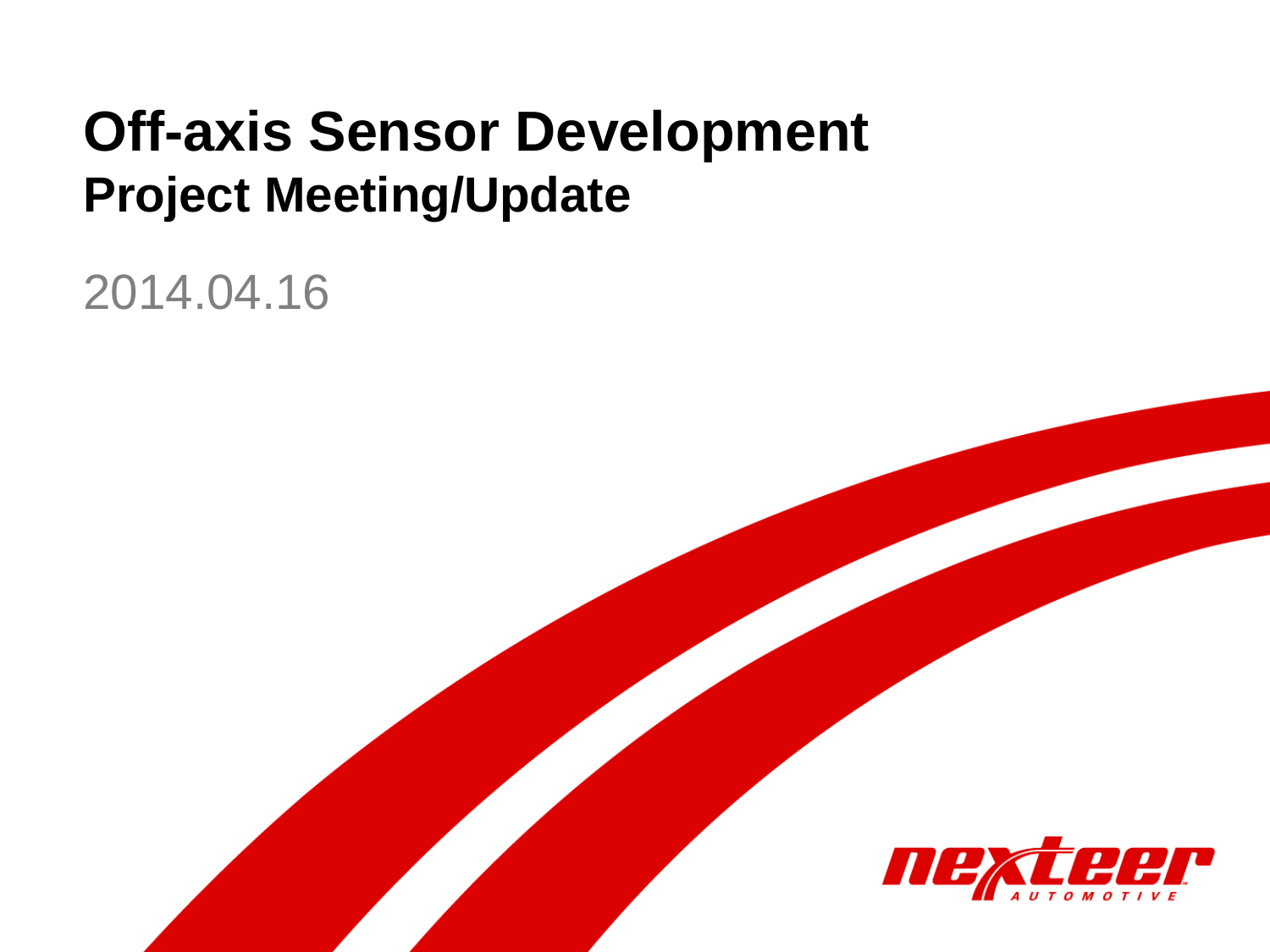

# Off-axis Sensor Development Project Meeting/Update
2014.04.16